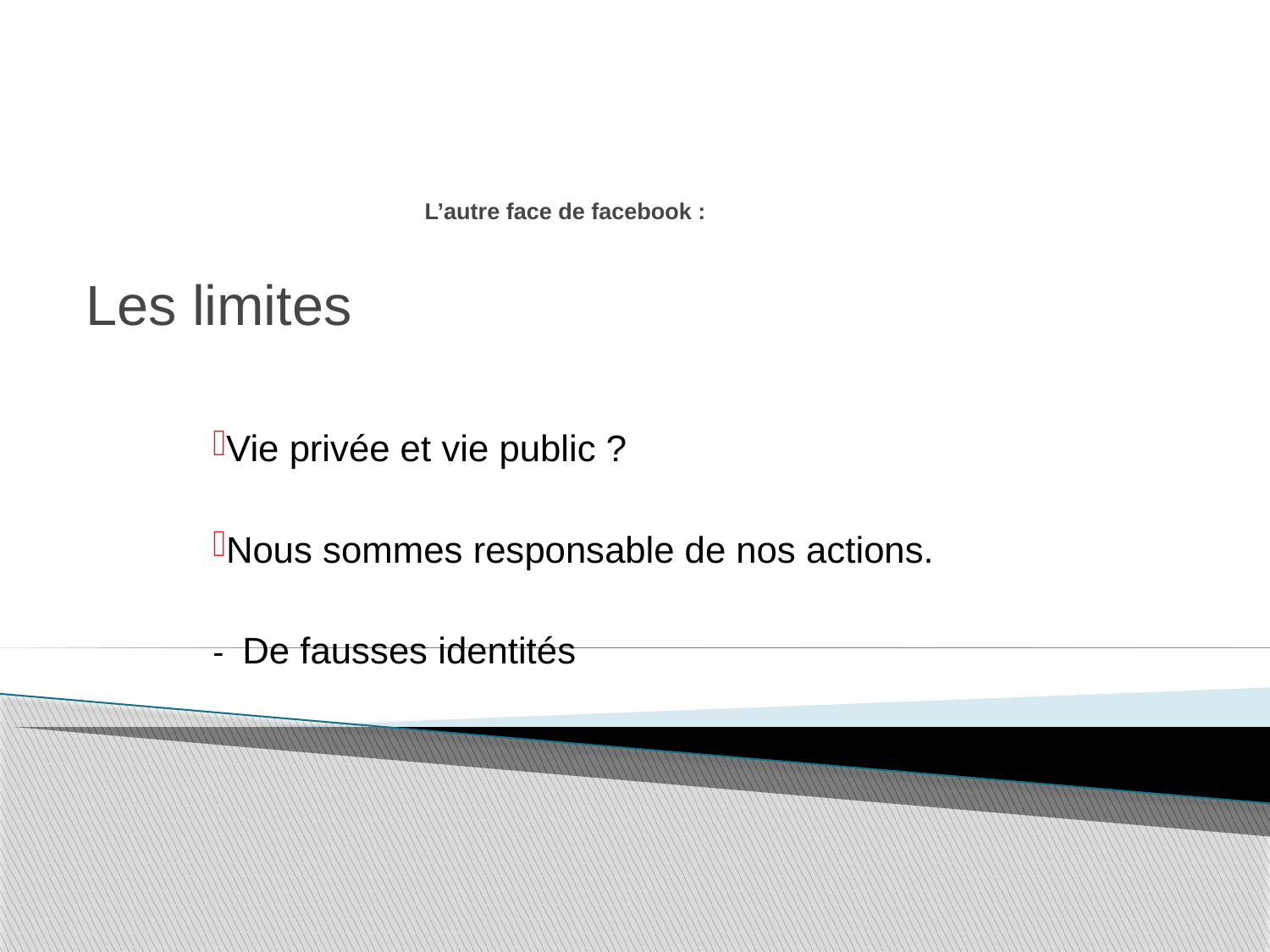

# L’autre face de facebook :
Les limites

Vie privée et vie public ?

Nous sommes responsable de nos actions.

-  De fausses identités